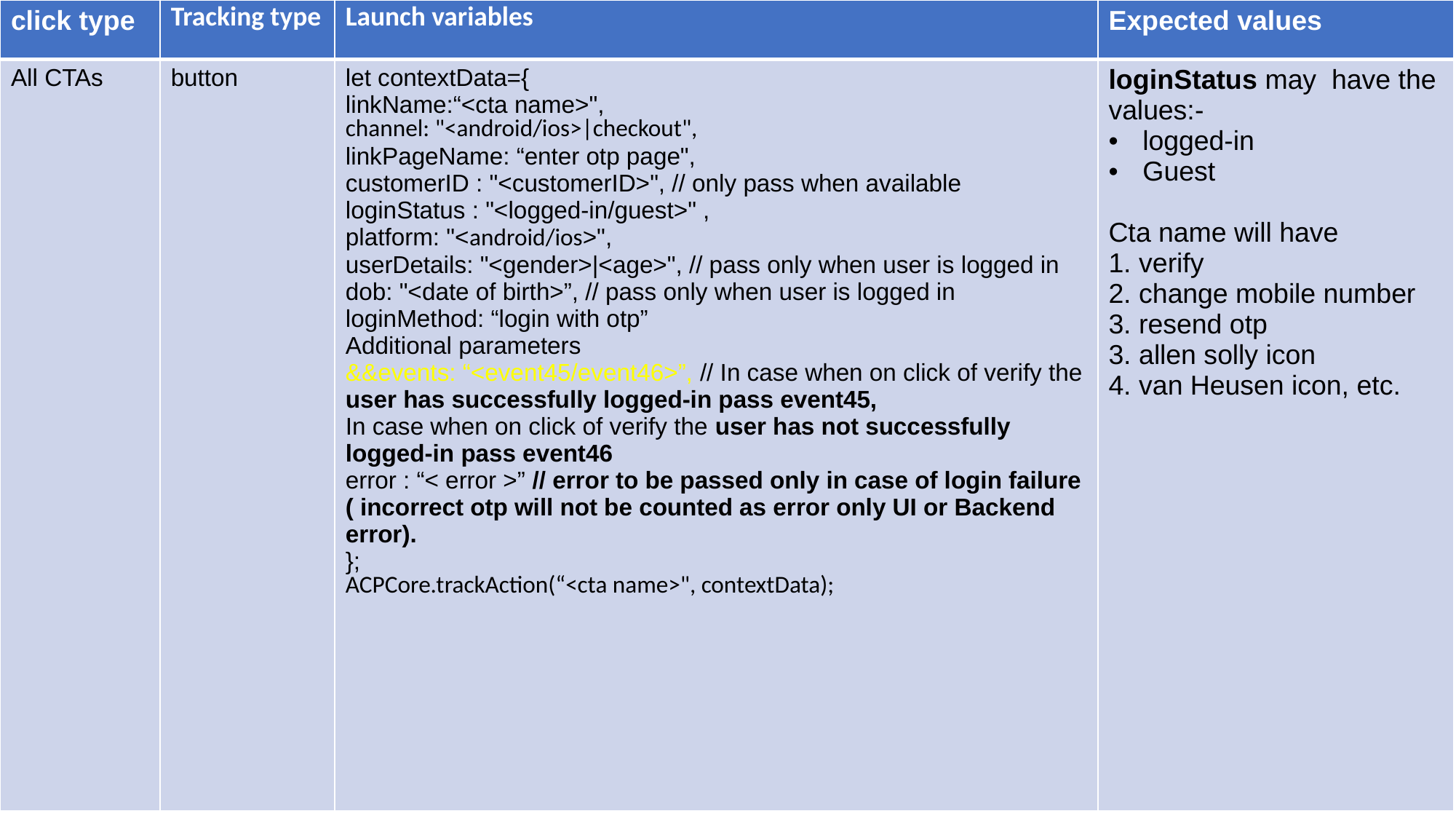

| click type | Tracking type | Launch variables | Expected values |
| --- | --- | --- | --- |
| All CTAs | button | let contextData={ linkName:“<cta name>", channel: "<android/ios>|checkout", linkPageName: “enter otp page", customerID : "<customerID>", // only pass when available loginStatus : "<logged-in/guest>" , platform: "<android/ios>", userDetails: "<gender>|<age>", // pass only when user is logged in dob: "<date of birth>”, // pass only when user is logged in loginMethod: “login with otp” Additional parameters &&events: “<event45/event46>”, // In case when on click of verify the user has successfully logged-in pass event45, In case when on click of verify the user has not successfully logged-in pass event46 error : “< error >” // error to be passed only in case of login failure ( incorrect otp will not be counted as error only UI or Backend error). }; ACPCore.trackAction(“<cta name>", contextData); | loginStatus may have the values:- logged-in Guest Cta name will have 1. verify 2. change mobile number 3. resend otp 3. allen solly icon 4. van Heusen icon, etc. |